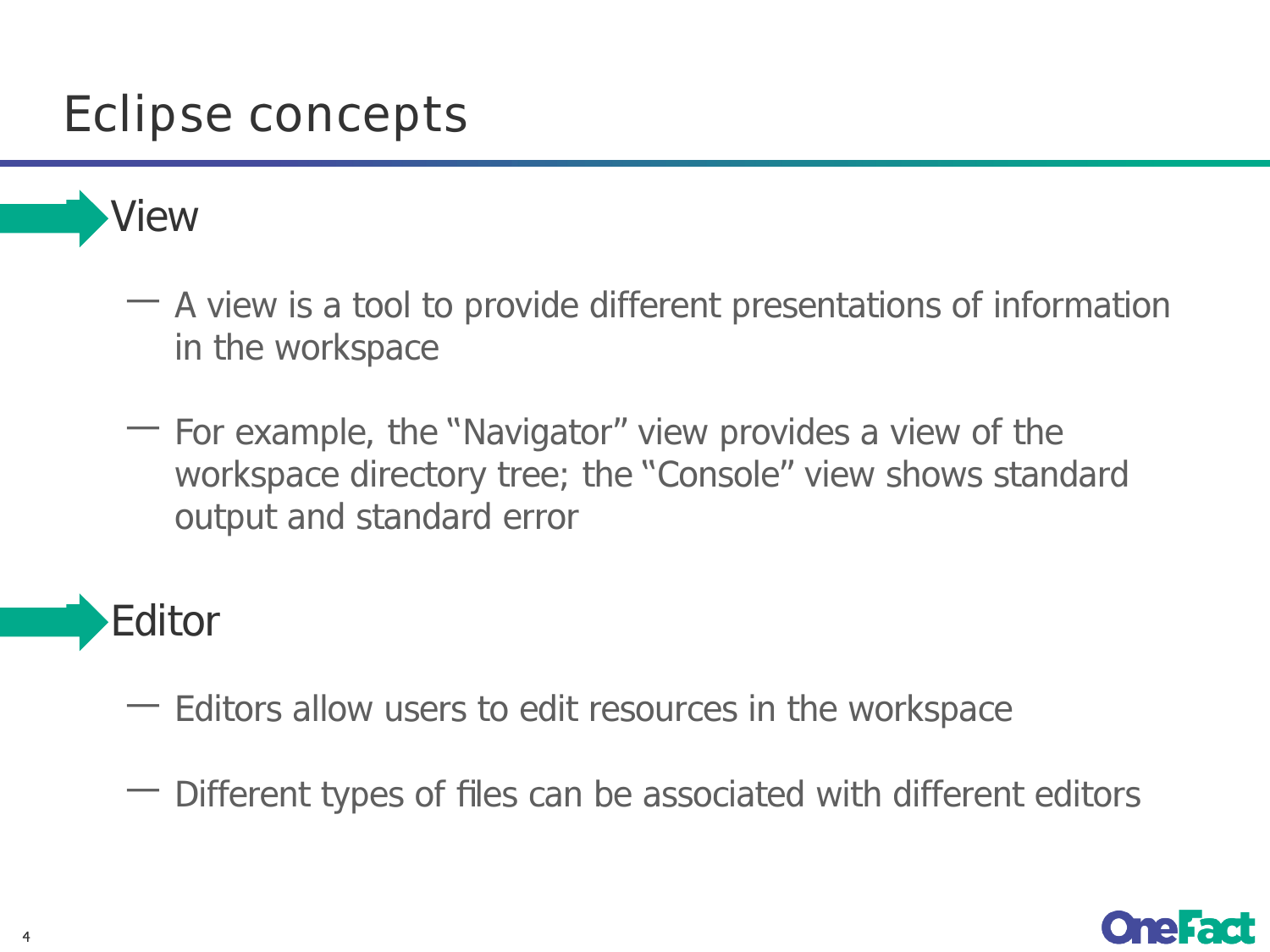

# Eclipse concepts

View
A view is a tool to provide different presentations of information in the workspace
For example, the “Navigator” view provides a view of the workspace directory tree; the “Console” view shows standard output and standard error
Editor
Editors allow users to edit resources in the workspace
Different types of files can be associated with different editors

4